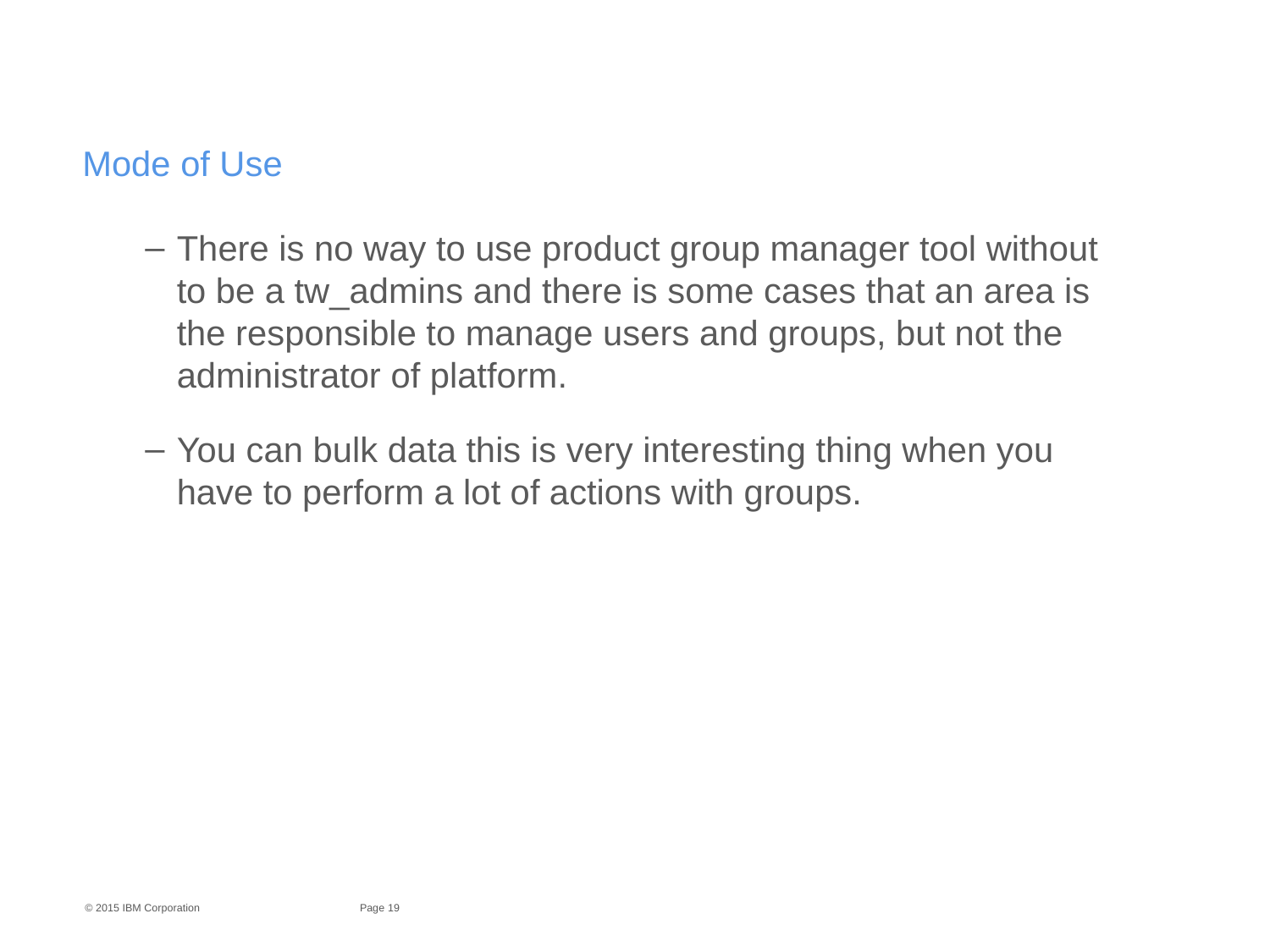

# Mode of Use
There is no way to use product group manager tool without to be a tw_admins and there is some cases that an area is the responsible to manage users and groups, but not the administrator of platform.
You can bulk data this is very interesting thing when you have to perform a lot of actions with groups.